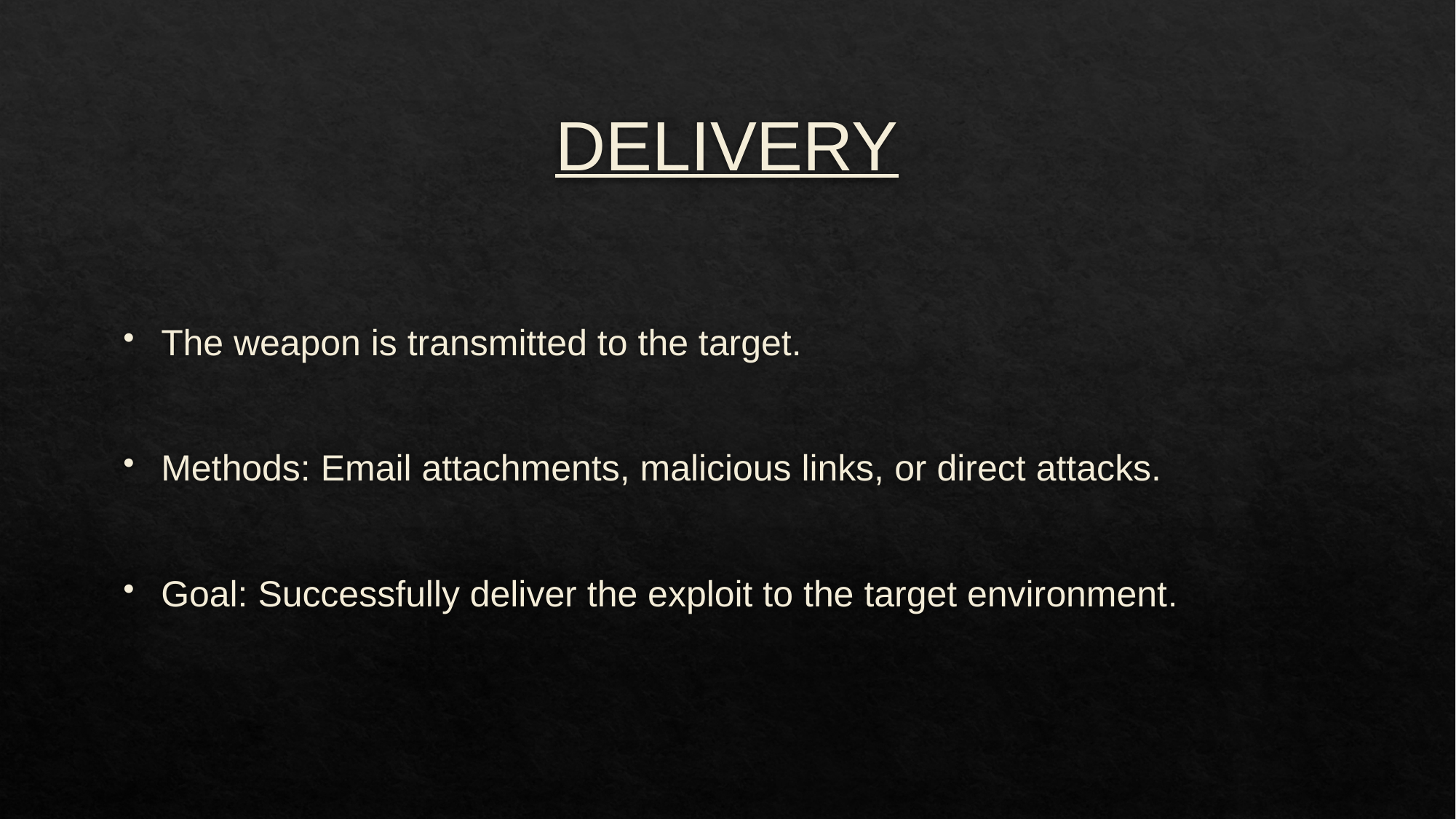

# DELIVERY
The weapon is transmitted to the target.
Methods: Email attachments, malicious links, or direct attacks.
Goal: Successfully deliver the exploit to the target environment.